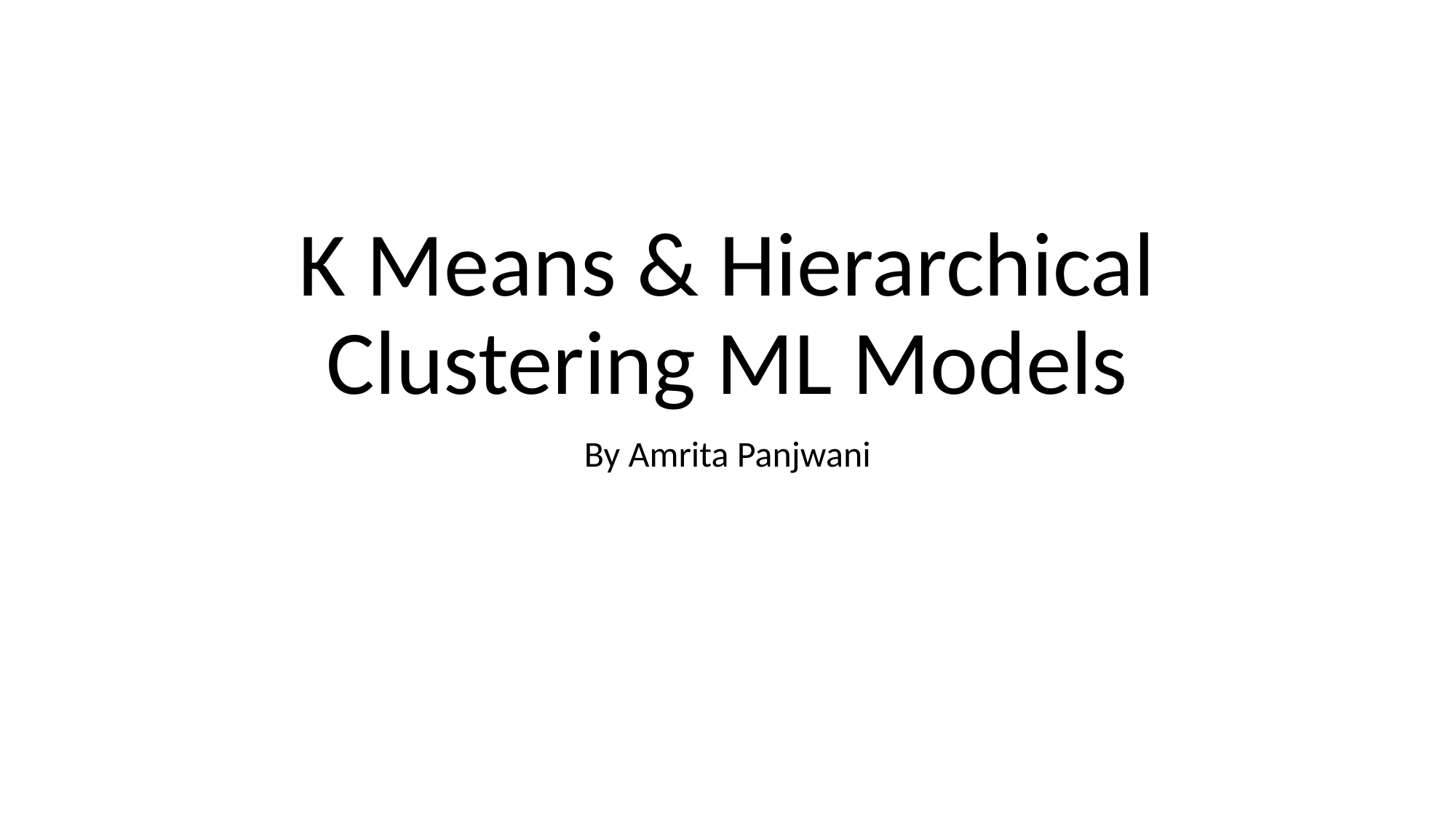

# K Means & Hierarchical Clustering ML Models
By Amrita Panjwani